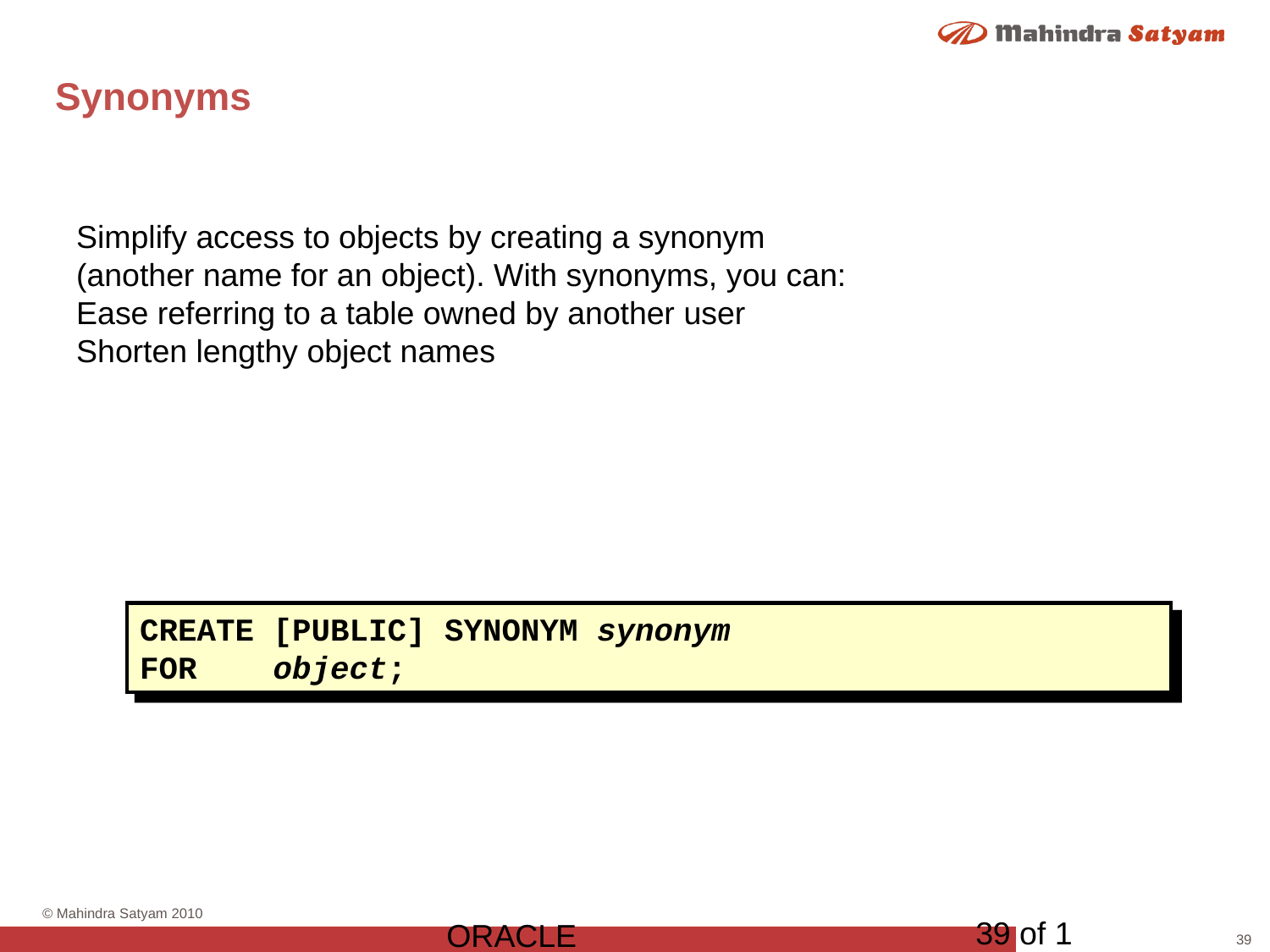

# Synonyms
Simplify access to objects by creating a synonym
(another name for an object). With synonyms, you can:
Ease referring to a table owned by another user
Shorten lengthy object names
CREATE [PUBLIC] SYNONYM synonym
FOR    object;
39 of 1
ORACLE